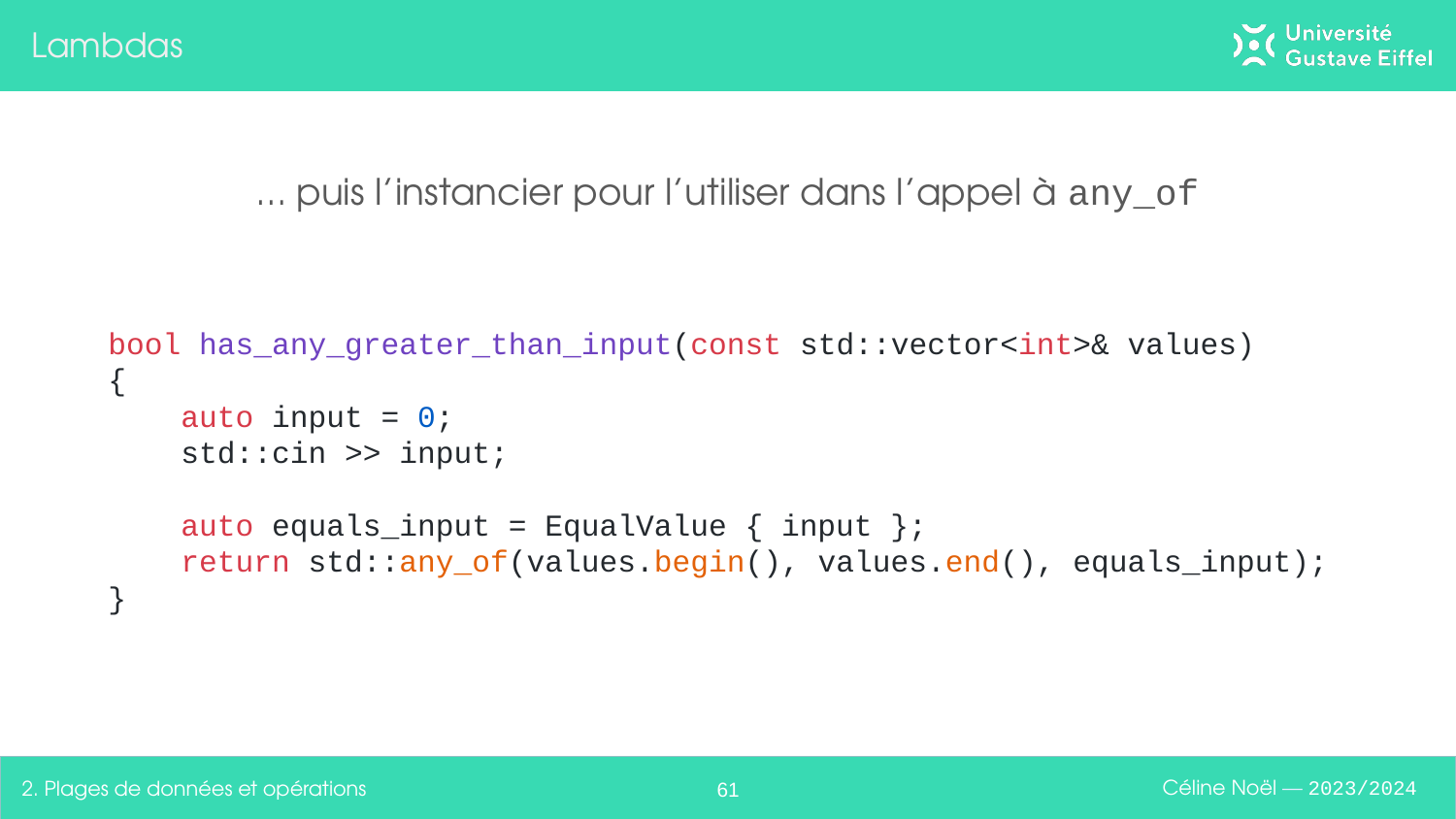

# Lambdas
… puis l’instancier pour l’utiliser dans l’appel à any_of
bool has_any_greater_than_input(const std::vector<int>& values)
{
    auto input = 0;
    std::cin >> input;

    auto equals_input = EqualValue { input };
    return std::any_of(values.begin(), values.end(), equals_input);
}
2. Plages de données et opérations
61